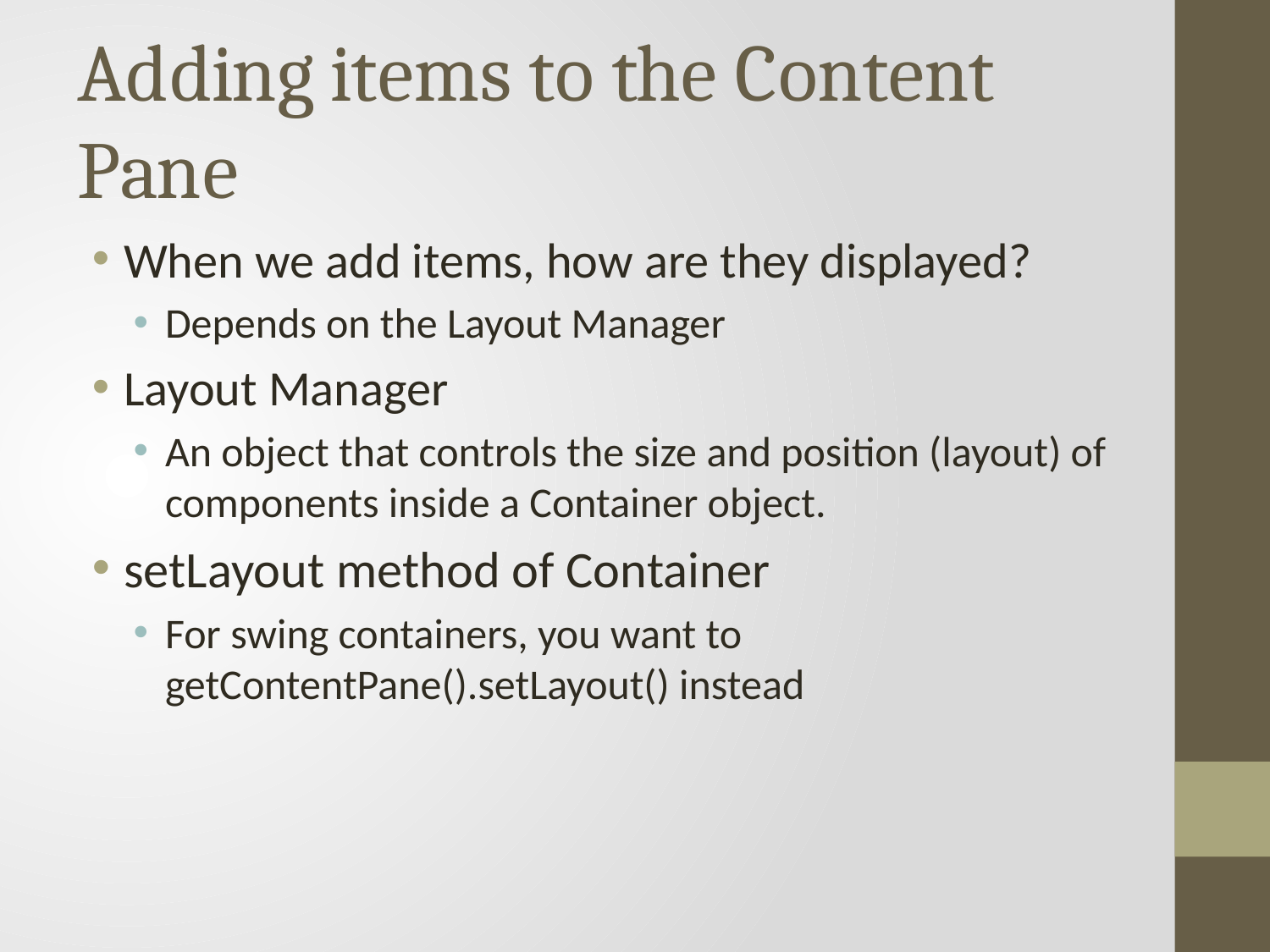

# Adding items to the Content Pane
When we add items, how are they displayed?
Depends on the Layout Manager
Layout Manager
An object that controls the size and position (layout) of components inside a Container object.
setLayout method of Container
For swing containers, you want to getContentPane().setLayout() instead